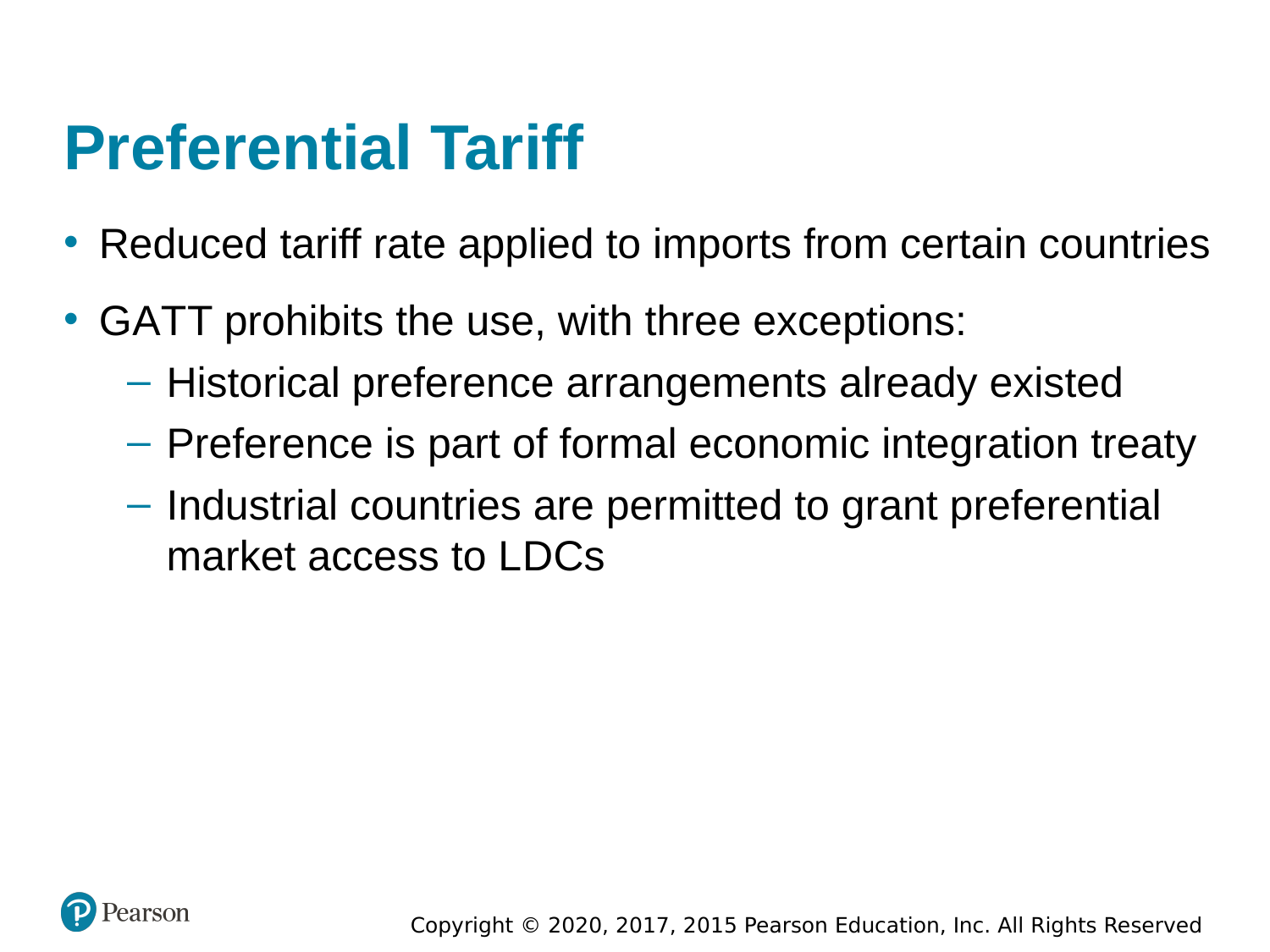

# Preferential Tariff
Reduced tariff rate applied to imports from certain countries
G A T T prohibits the use, with three exceptions:
Historical preference arrangements already existed
Preference is part of formal economic integration treaty
Industrial countries are permitted to grant preferential market access to L D Cs